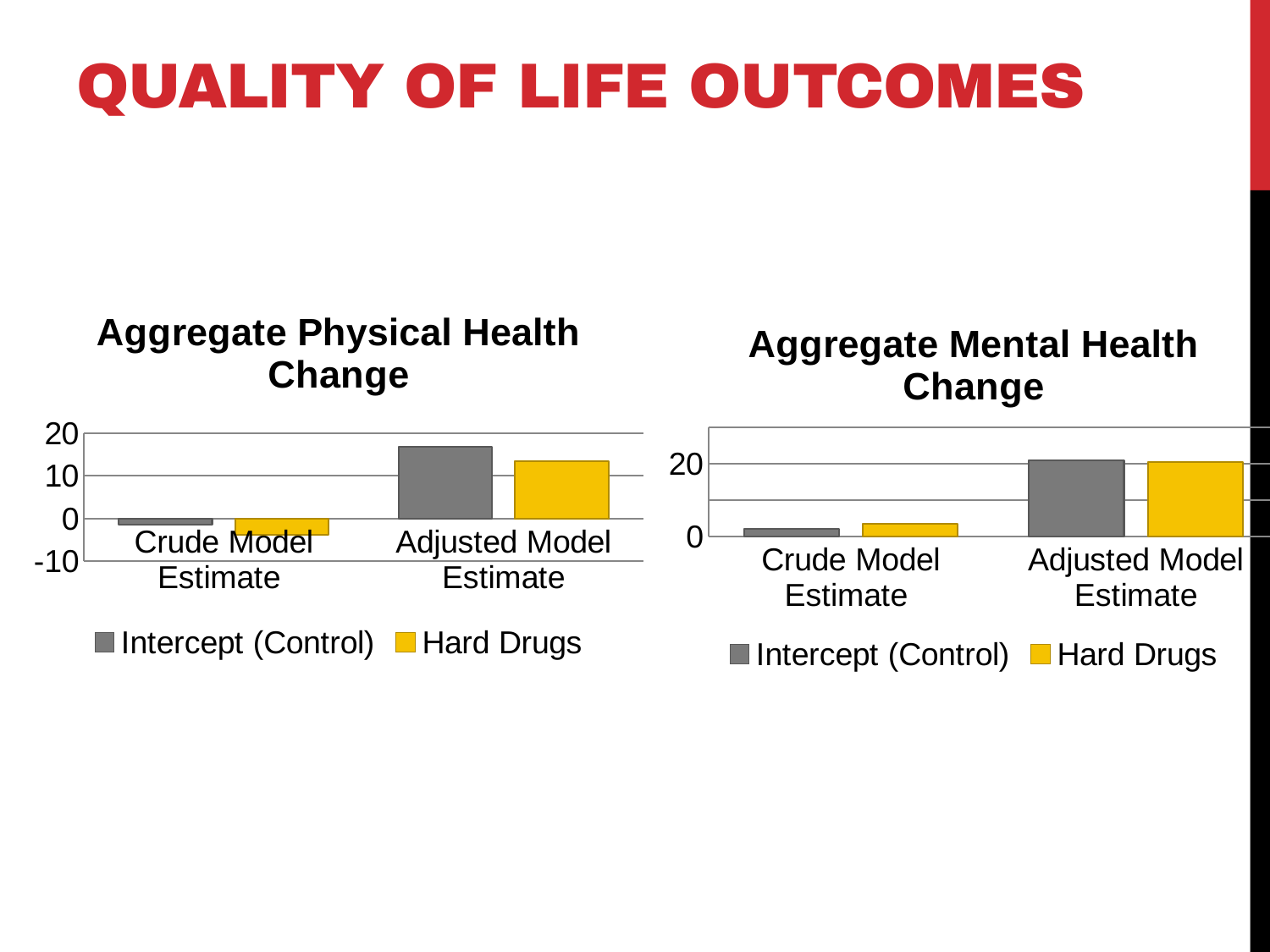

# Quality of life outcomes

### Chart: Aggregate Physical Health Change

| Category |  | Hard Drugs |
|---|---|---|
| Crude Model Estimate  | -1.43 | -3.86 |
| Adjusted Model Estimate | 16.714 | 13.4984862 |

### Chart: Aggregate Mental Health Change

| Category |  | Hard Drugs |
|---|---|---|
| Crude Model Estimate  | 2.15 | 3.58 |
| Adjusted Model Estimate | 20.919 | 20.369 |